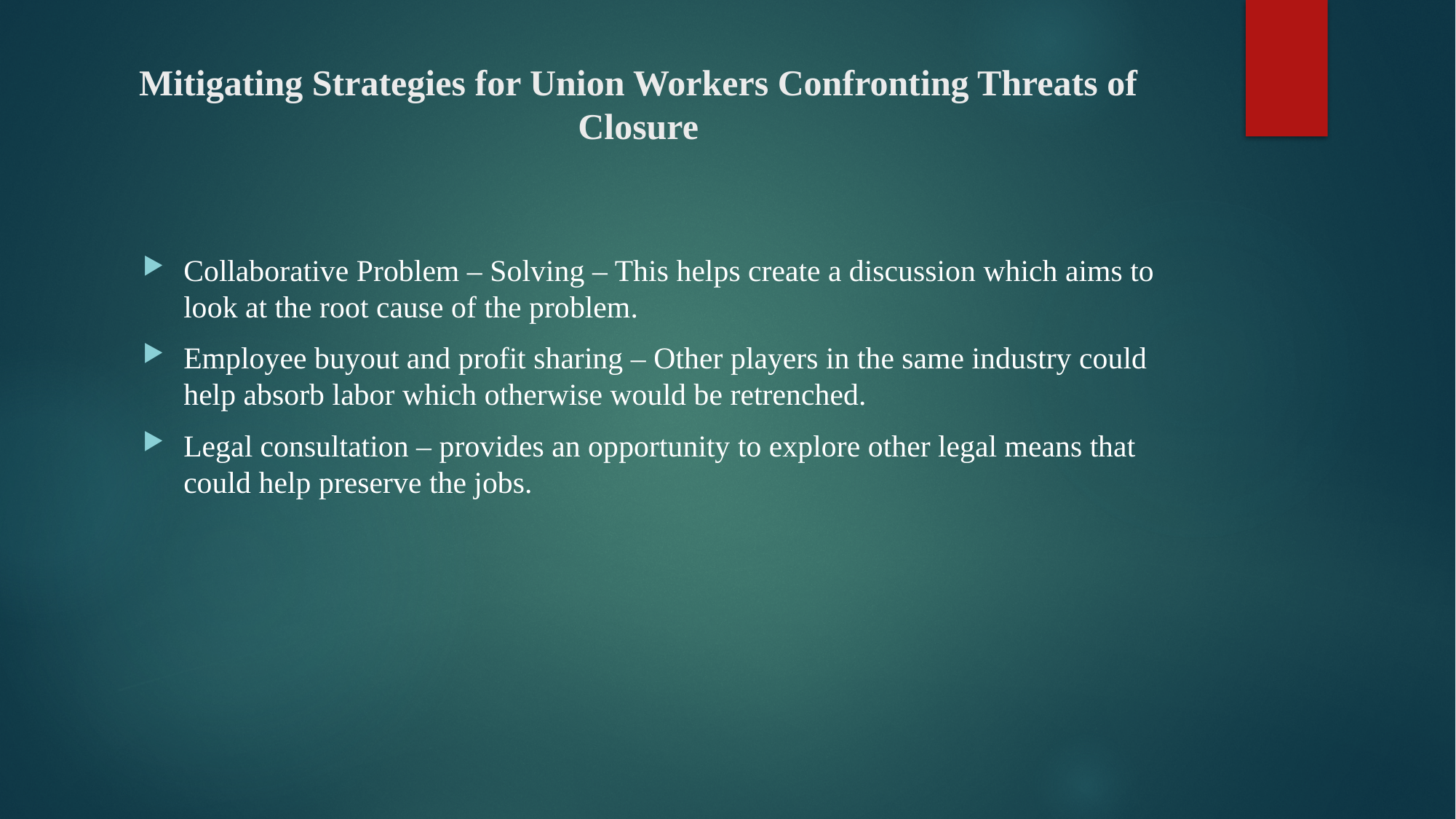

# Mitigating Strategies for Union Workers Confronting Threats of Closure
Collaborative Problem – Solving – This helps create a discussion which aims to look at the root cause of the problem.
Employee buyout and profit sharing – Other players in the same industry could help absorb labor which otherwise would be retrenched.
Legal consultation – provides an opportunity to explore other legal means that could help preserve the jobs.